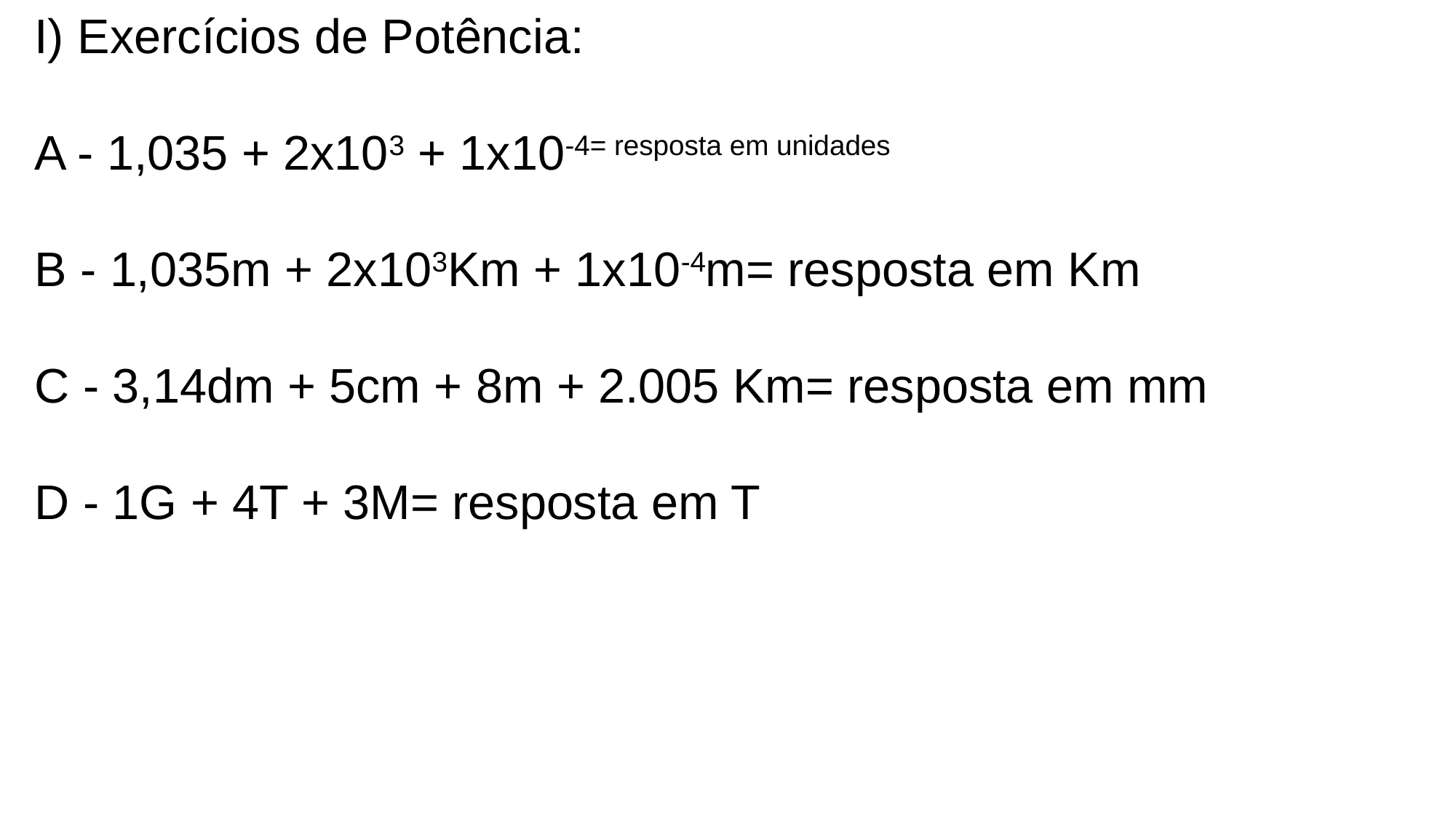

I) Exercícios de Potência:

A - 1,035 + 2x103 + 1x10-4= resposta em unidades

B - 1,035m + 2x103Km + 1x10-4m= resposta em Km

C - 3,14dm + 5cm + 8m + 2.005 Km= resposta em mm

D - 1G + 4T + 3M= resposta em T